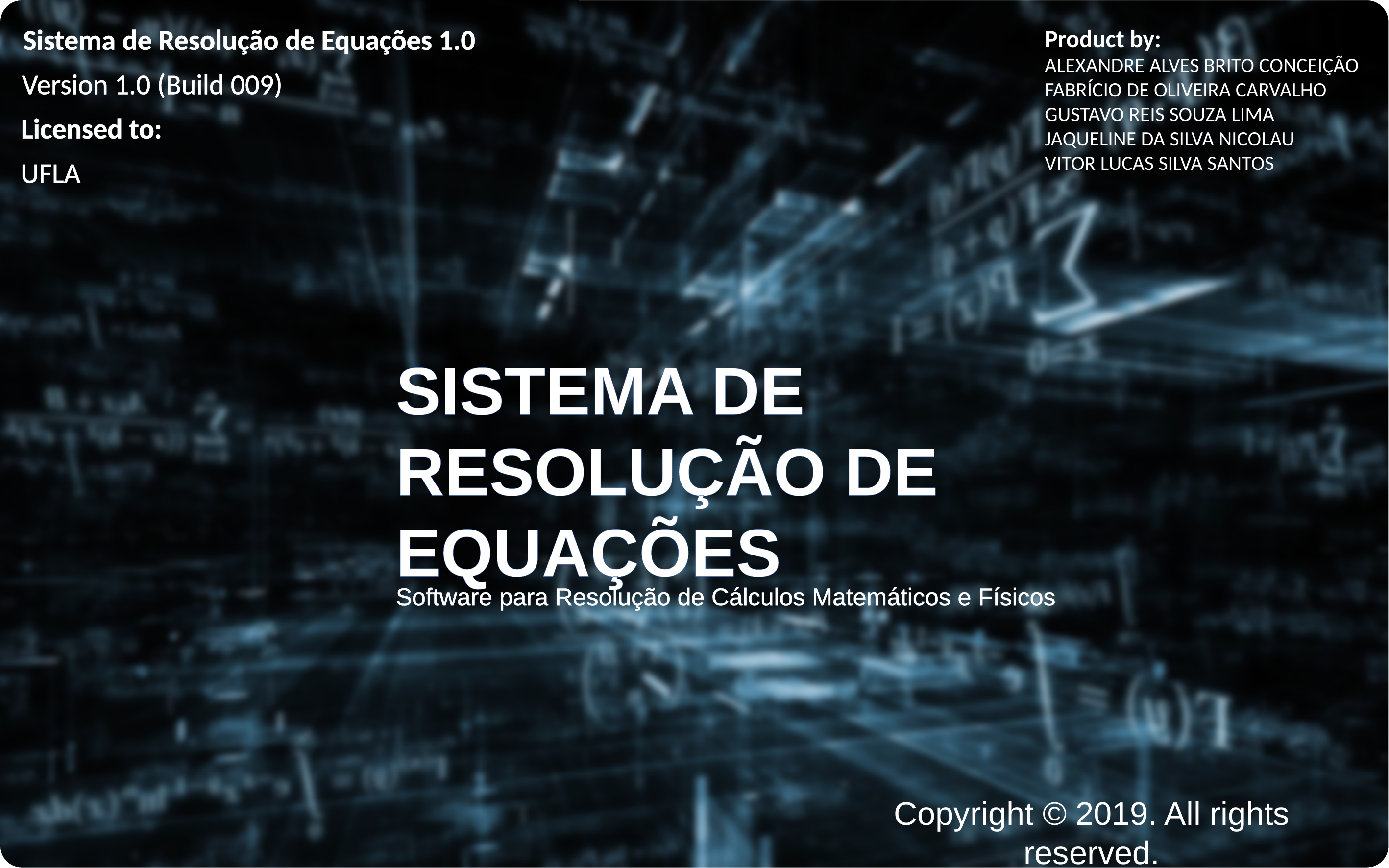

Sistema de Resolução de Equações 1.0
Product by:
ALEXANDRE ALVES BRITO CONCEIÇÃO
FABRÍCIO DE OLIVEIRA CARVALHO
GUSTAVO REIS SOUZA LIMA
JAQUELINE DA SILVA NICOLAU
VITOR LUCAS SILVA SANTOS
Version 1.0 (Build 009)
Licensed to:
UFLA
SISTEMA DE RESOLUÇÃO DE EQUAÇÕES
Software para Resolução de Cálculos Matemáticos e Físicos
Copyright © 2019. All rights reserved.